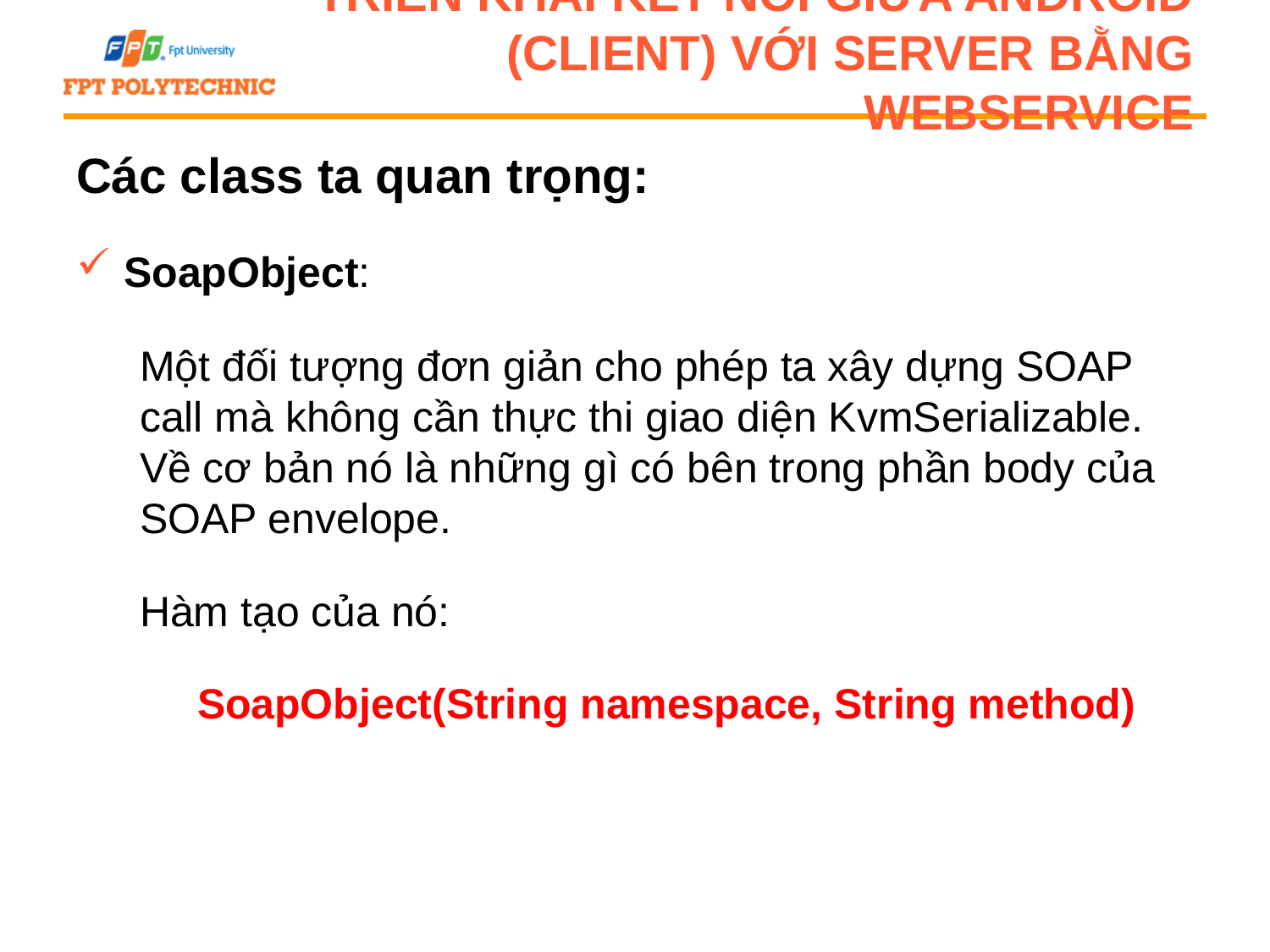

# Triển khai kết nối giữa android (client) với server bằng webservice
Các class ta quan trọng:
SoapObject:
Một đối tượng đơn giản cho phép ta xây dựng SOAP call mà không cần thực thi giao diện KvmSerializable. Về cơ bản nó là những gì có bên trong phần body của SOAP envelope.
Hàm tạo của nó:
SoapObject(String namespace, String method)